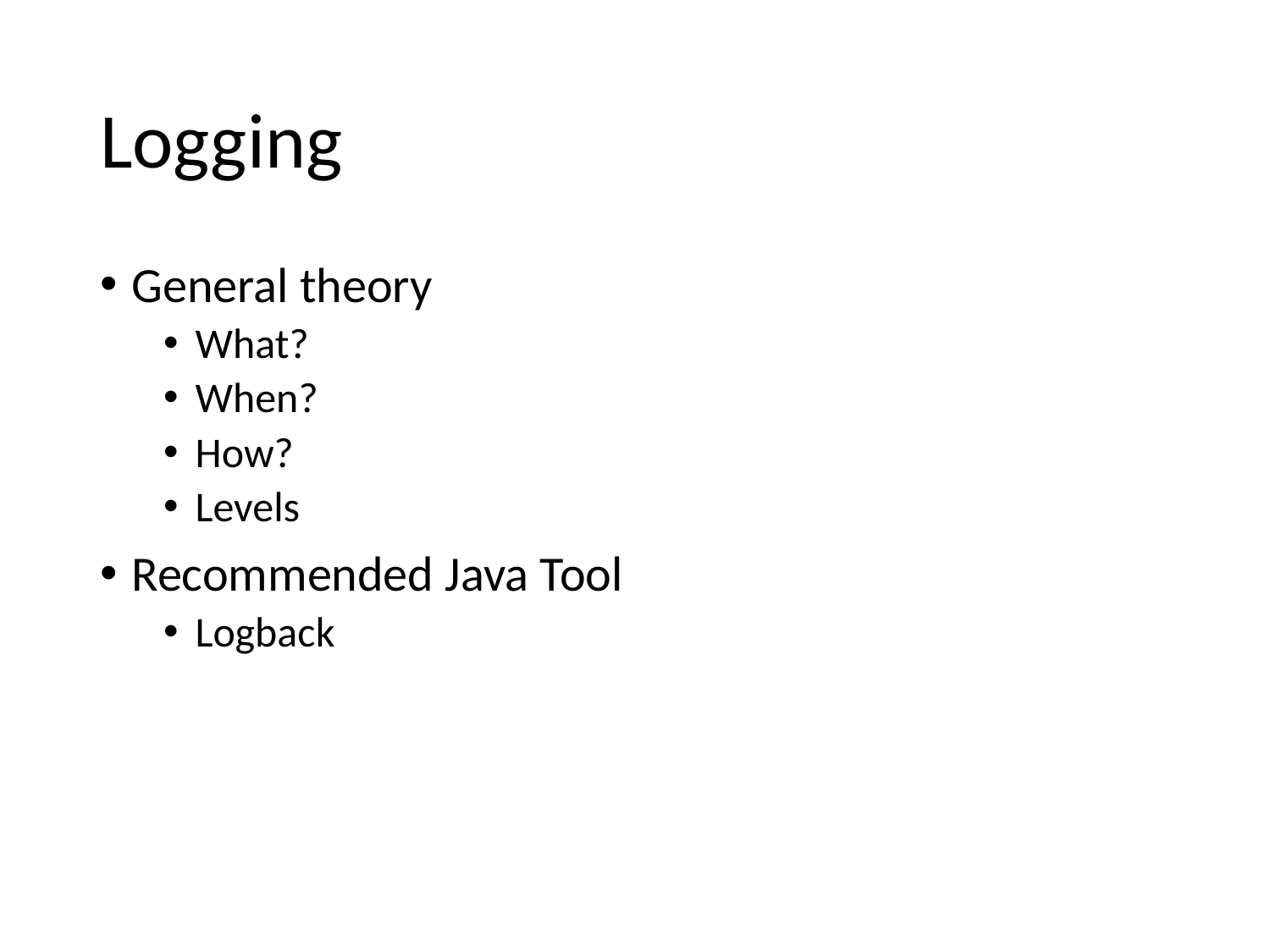

# Logging
General theory
What?
When?
How?
Levels
Recommended Java Tool
Logback